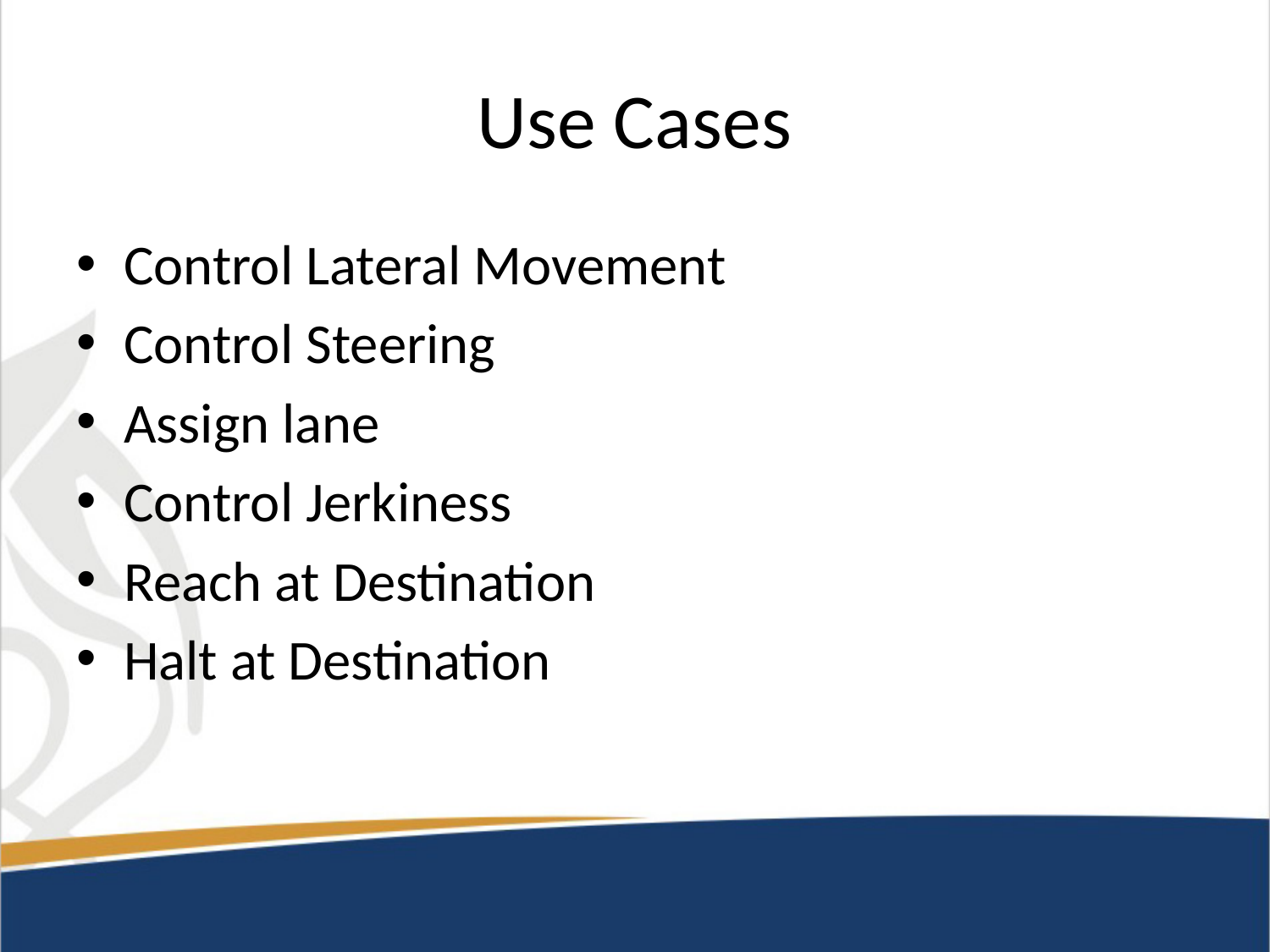

# Use Cases
Control Lateral Movement
Control Steering
Assign lane
Control Jerkiness
Reach at Destination
Halt at Destination